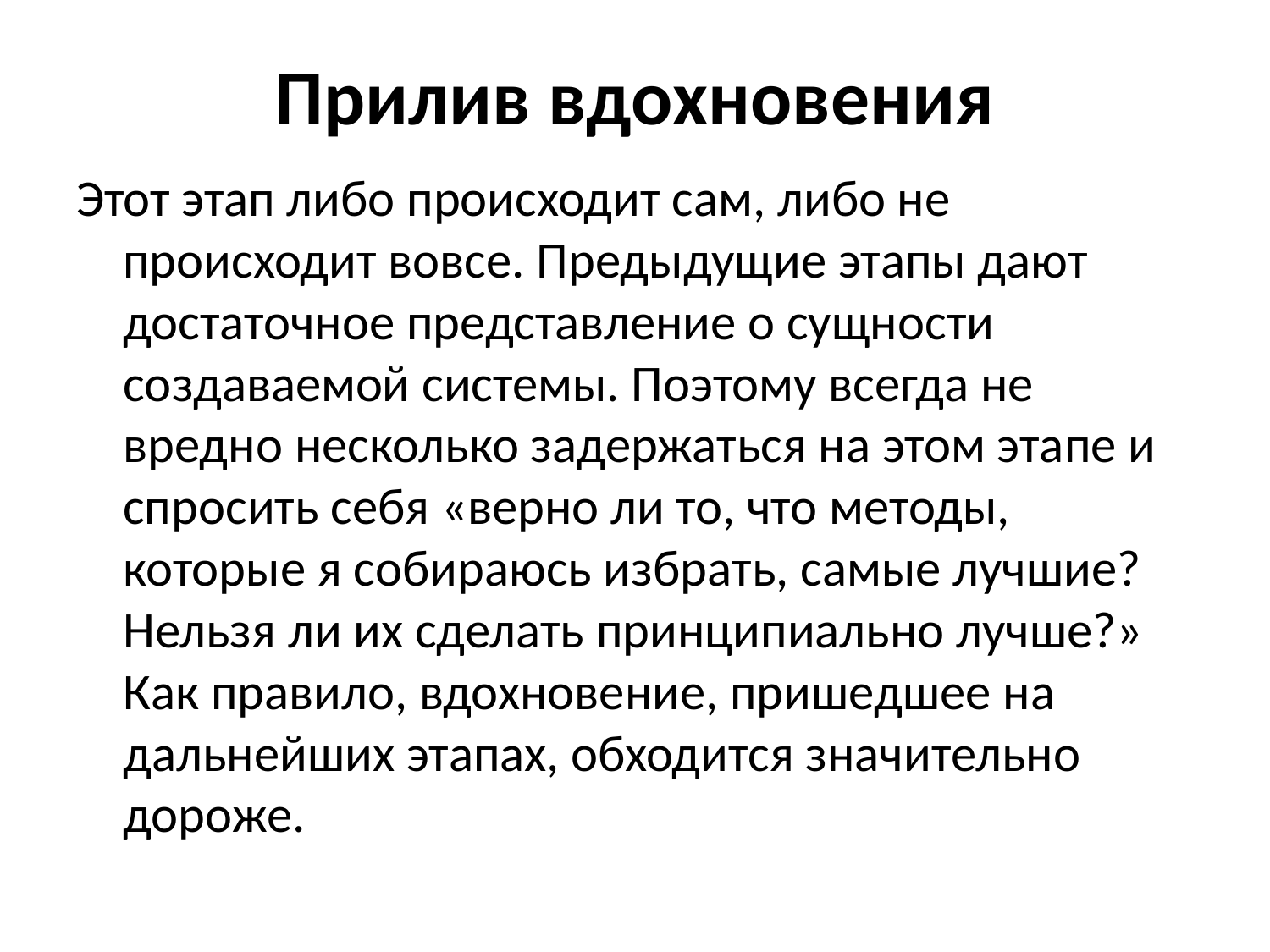

# Прилив вдохновения
Этот этап либо происходит сам, либо не происходит вовсе. Предыдущие этапы дают достаточное представление о сущности создаваемой системы. Поэтому всегда не вредно несколько задержаться на этом этапе и спросить себя «верно ли то, что методы, которые я собираюсь избрать, самые лучшие? Нельзя ли их сделать принципиально лучше?» Как правило, вдохновение, пришедшее на дальнейших этапах, обходится значительно дороже.